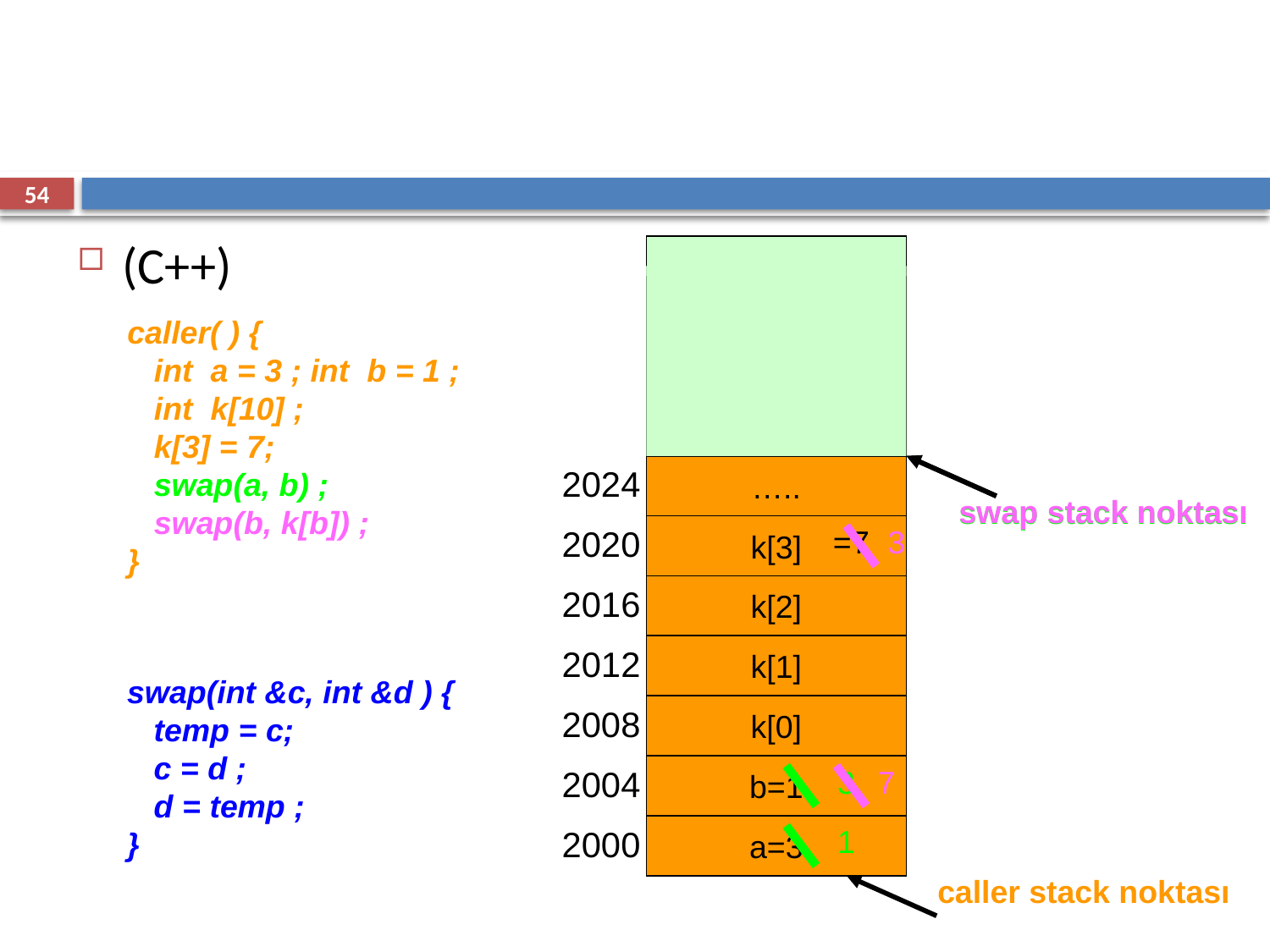

54
(C++)

temp=3
temp=3
caller( ) {
   int  a = 3 ; int  b = 1 ;
   int  k[10] ;
   k[3] = 7;
   swap(a, b) ;
   swap(b, k[b]) ;
}
&d=2004
&d=2020
&c=2000
&c=2004
2024
2020
2016
2012
2008
2004
2000
…..

swap stack noktası
swap stack noktası
k[3]
=7
3

k[2]
k[1]
swap(int &c, int &d ) {
   temp = c;
   c = d ;
   d = temp ;
}
k[0]
b=1
3
7

a=3
1

caller stack noktası